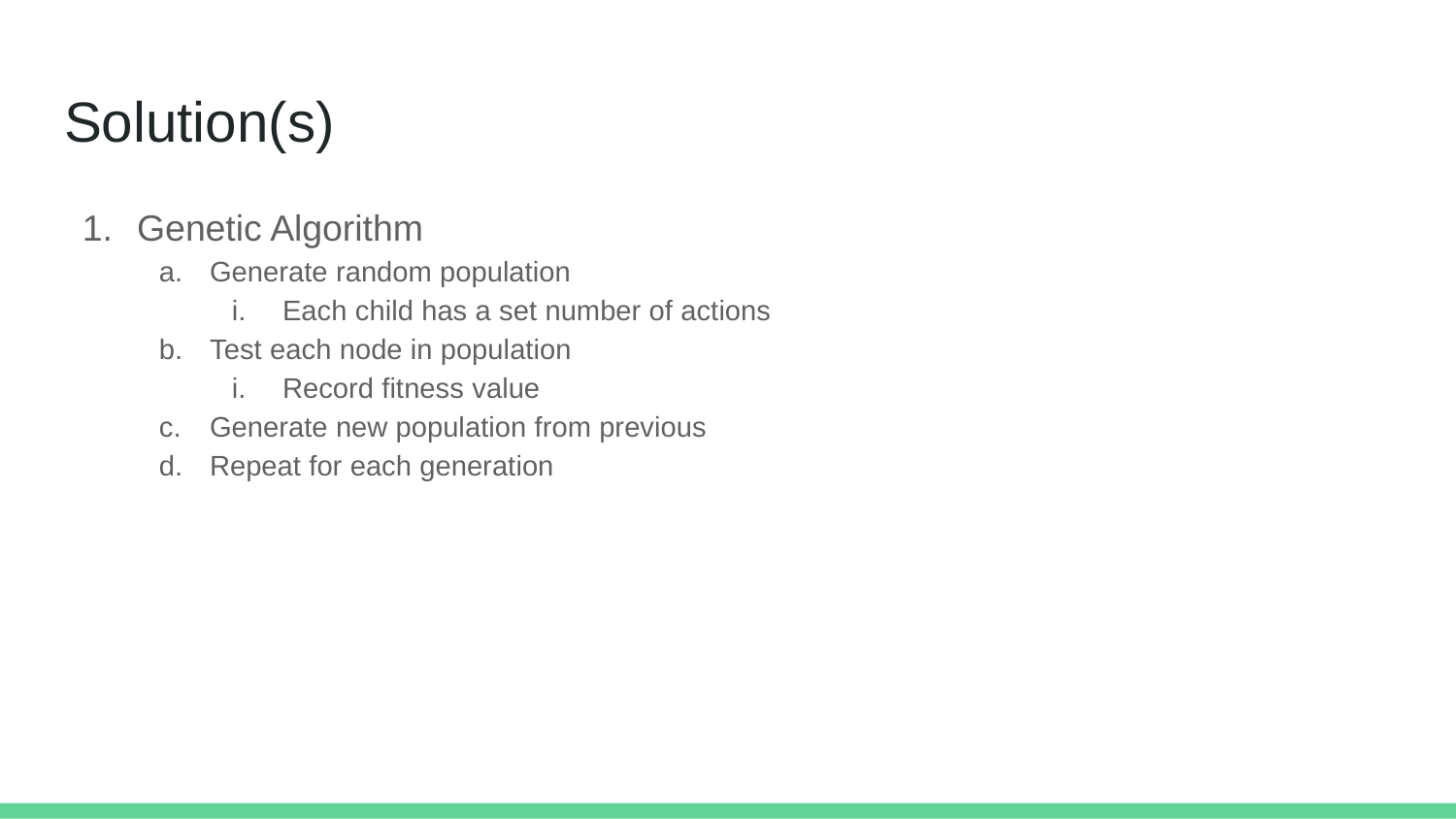

# Solution(s)
Genetic Algorithm
Generate random population
Each child has a set number of actions
Test each node in population
Record fitness value
Generate new population from previous
Repeat for each generation